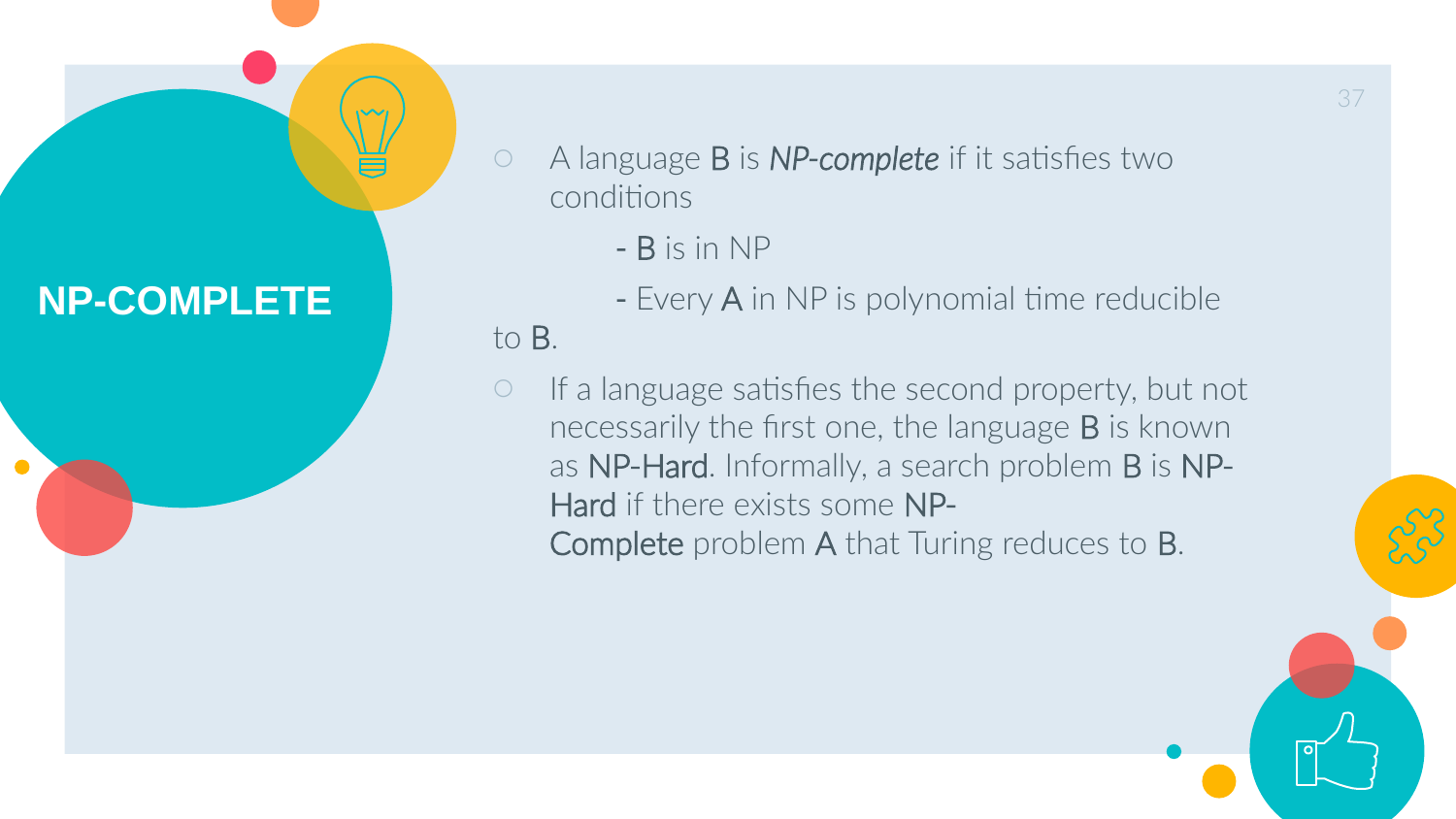

37
# NP-COMPLETE
A language B is NP-complete if it satisfies two conditions
              - B is in NP
              - Every A in NP is polynomial time reducible to B.
If a language satisfies the second property, but not necessarily the first one, the language B is known as NP-Hard. Informally, a search problem B is NP-Hard if there exists some NP-Complete problem A that Turing reduces to B.